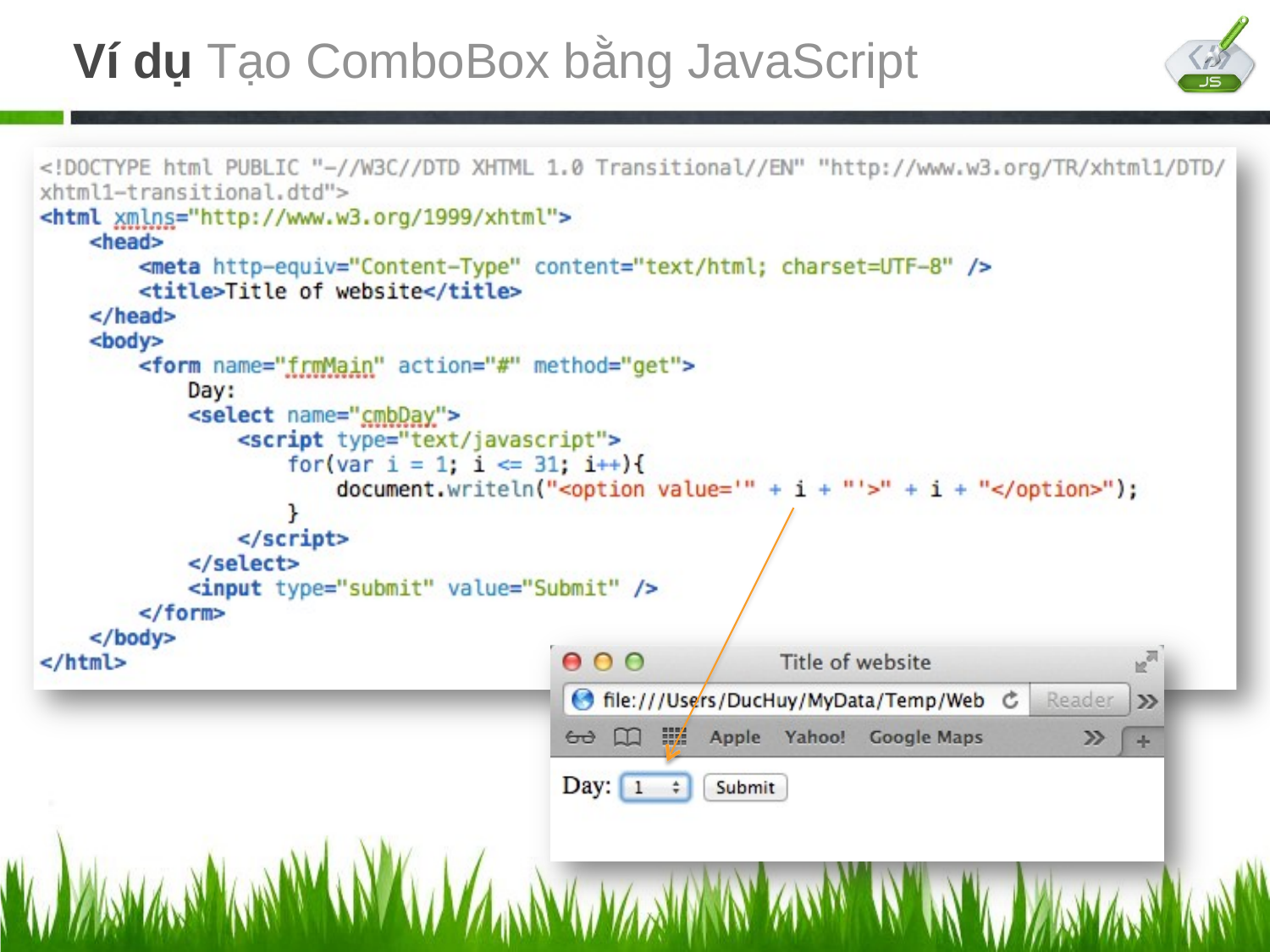

# Ví dụ Tạo ComboBox bằng JavaScript